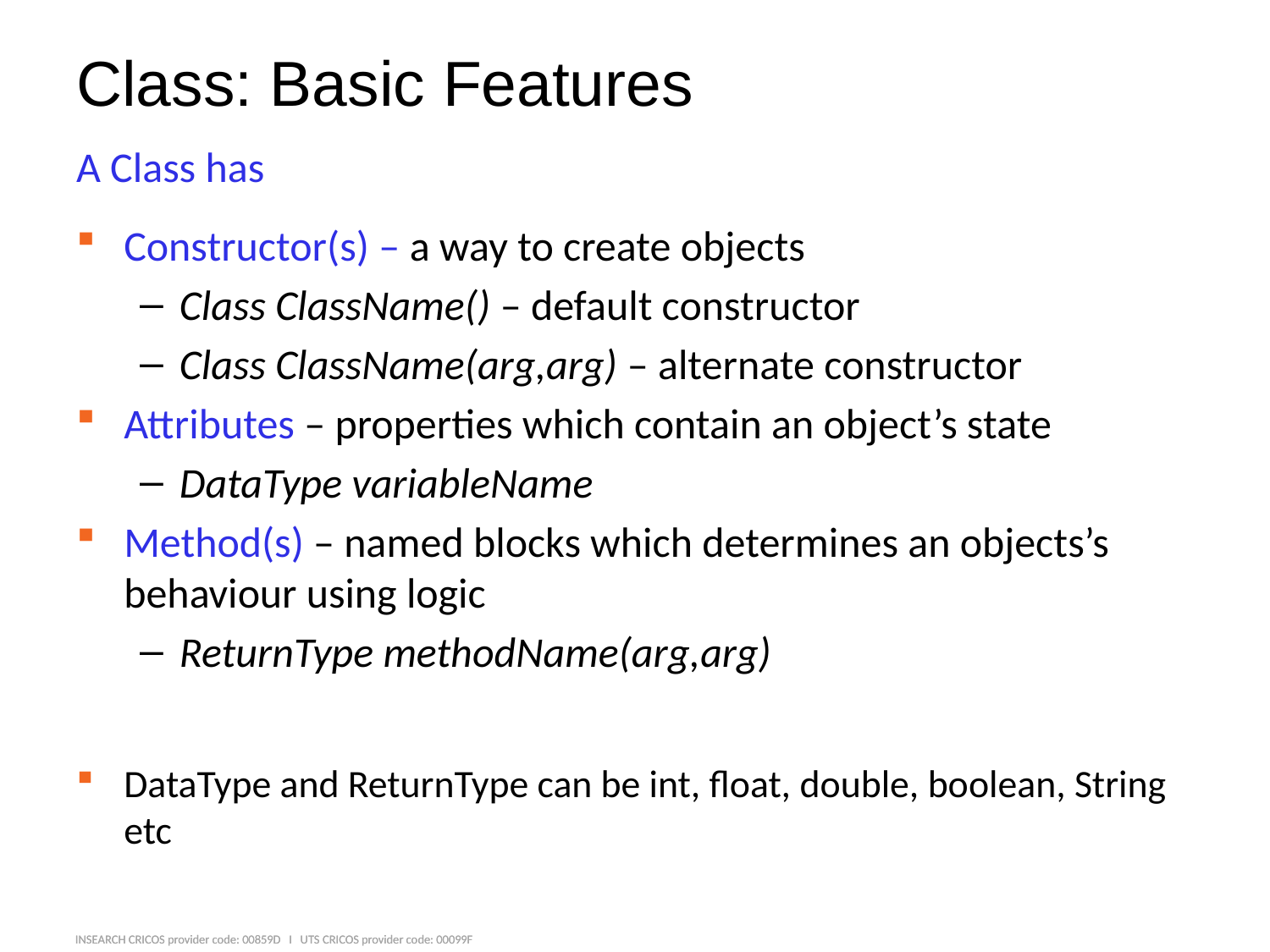

# Class: Basic Features
A Class has
Constructor(s) – a way to create objects
Class ClassName() – default constructor
Class ClassName(arg,arg) – alternate constructor
Attributes – properties which contain an object’s state
DataType variableName
Method(s) – named blocks which determines an objects’s behaviour using logic
ReturnType methodName(arg,arg)

DataType and ReturnType can be int, float, double, boolean, String etc